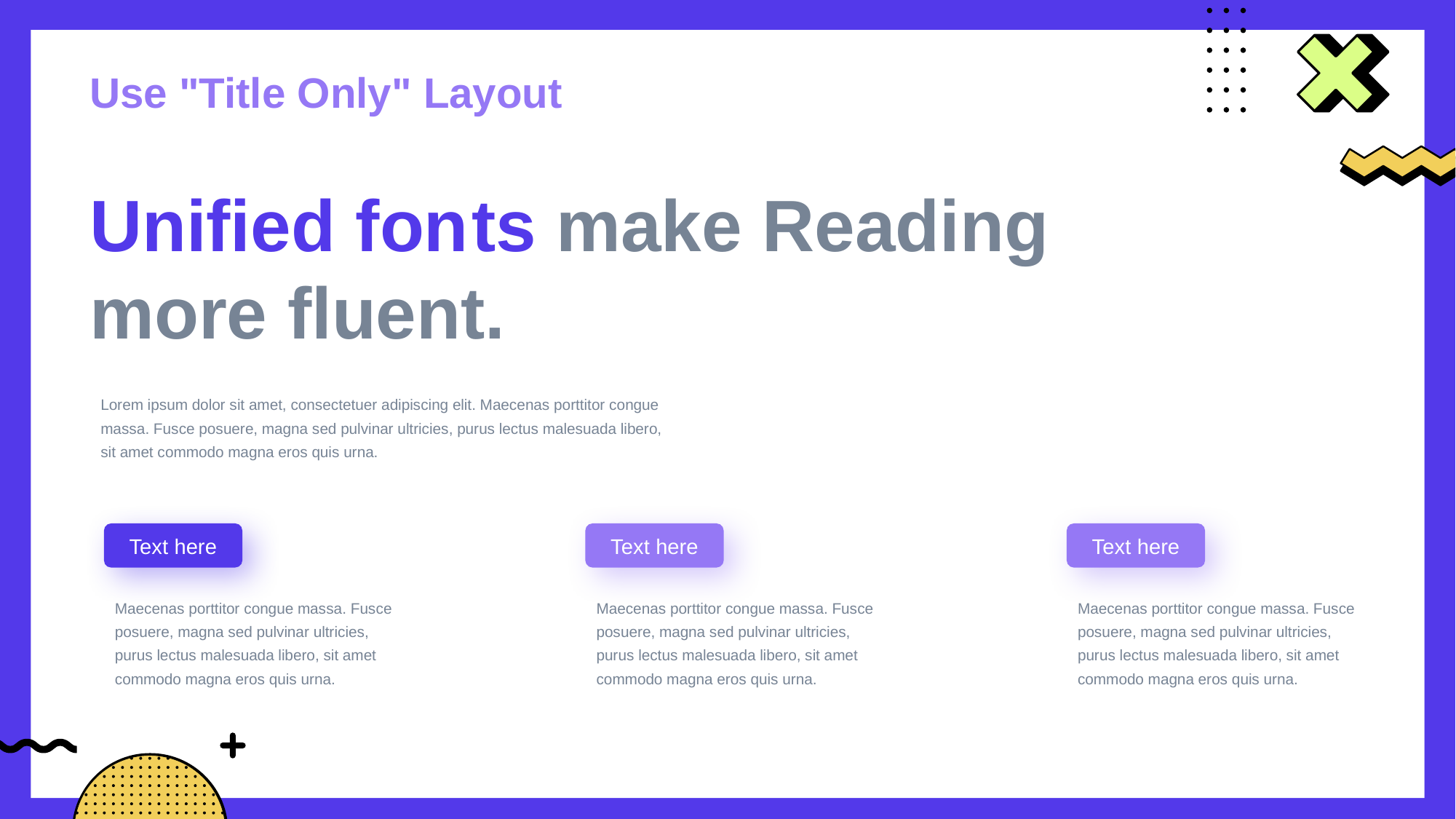

# Use "Title Only" Layout
Unified fon ts make Reading more fluent.
Lorem ipsum dolor sit amet, consectetuer adipiscing elit. Maecenas porttitor congue massa. Fusce posuere, magna sed pulvinar ultricies, purus lectus malesuada libero, sit amet commodo magna eros quis urna.
Text here
Maecenas porttitor congue massa. Fusce posuere, magna sed pulvinar ultricies, purus lectus malesuada libero, sit amet commodo magna eros quis urna.
Text here
Maecenas porttitor congue massa. Fusce posuere, magna sed pulvinar ultricies, purus lectus malesuada libero, sit amet commodo magna eros quis urna.
Text here
Maecenas porttitor congue massa. Fusce posuere, magna sed pulvinar ultricies, purus lectus malesuada libero, sit amet commodo magna eros quis urna.